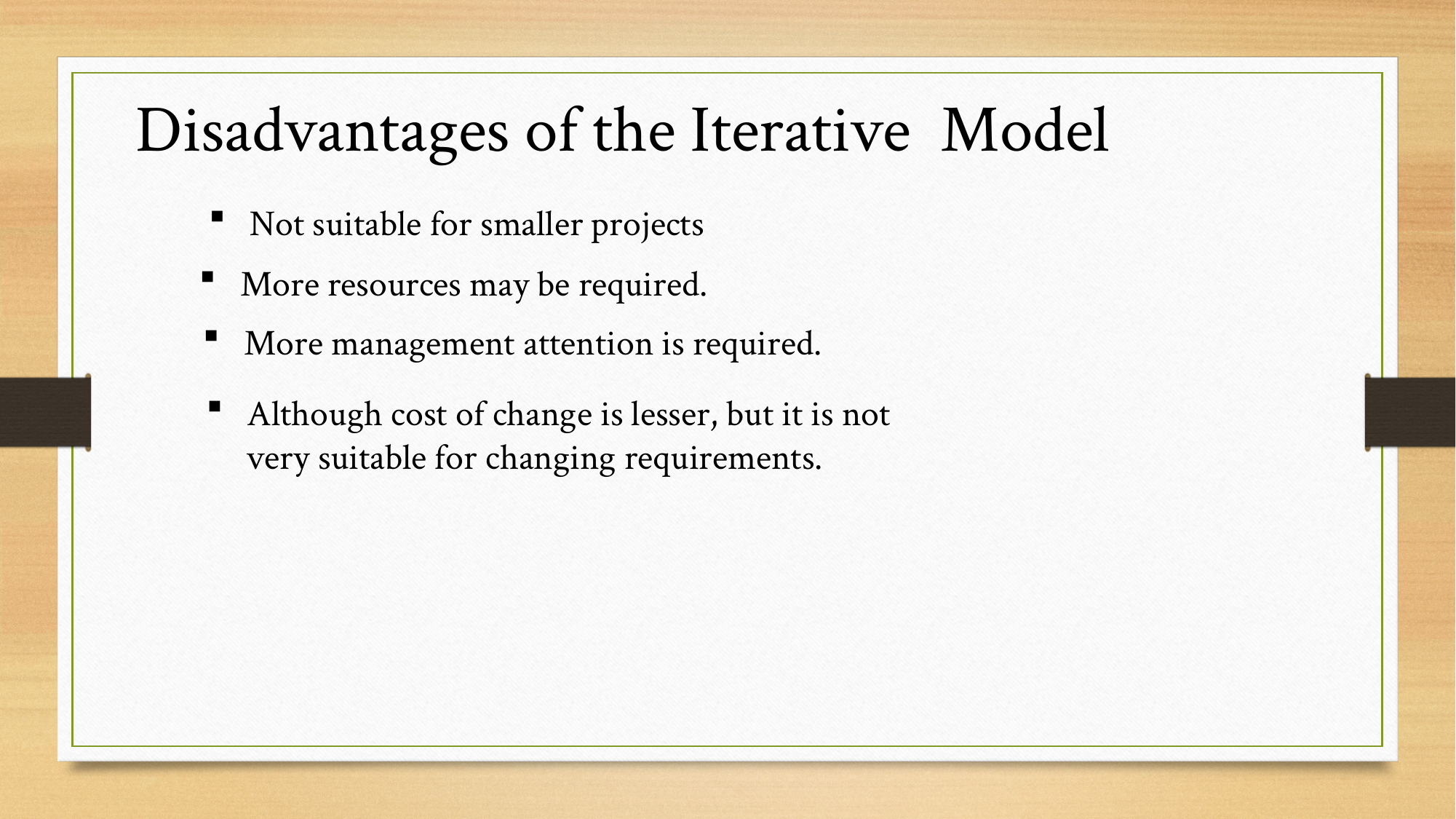

Disadvantages of the Iterative  Model
Not suitable for smaller projects
More resources may be required.
More management attention is required.
Although cost of change is lesser, but it is not very suitable for changing requirements.